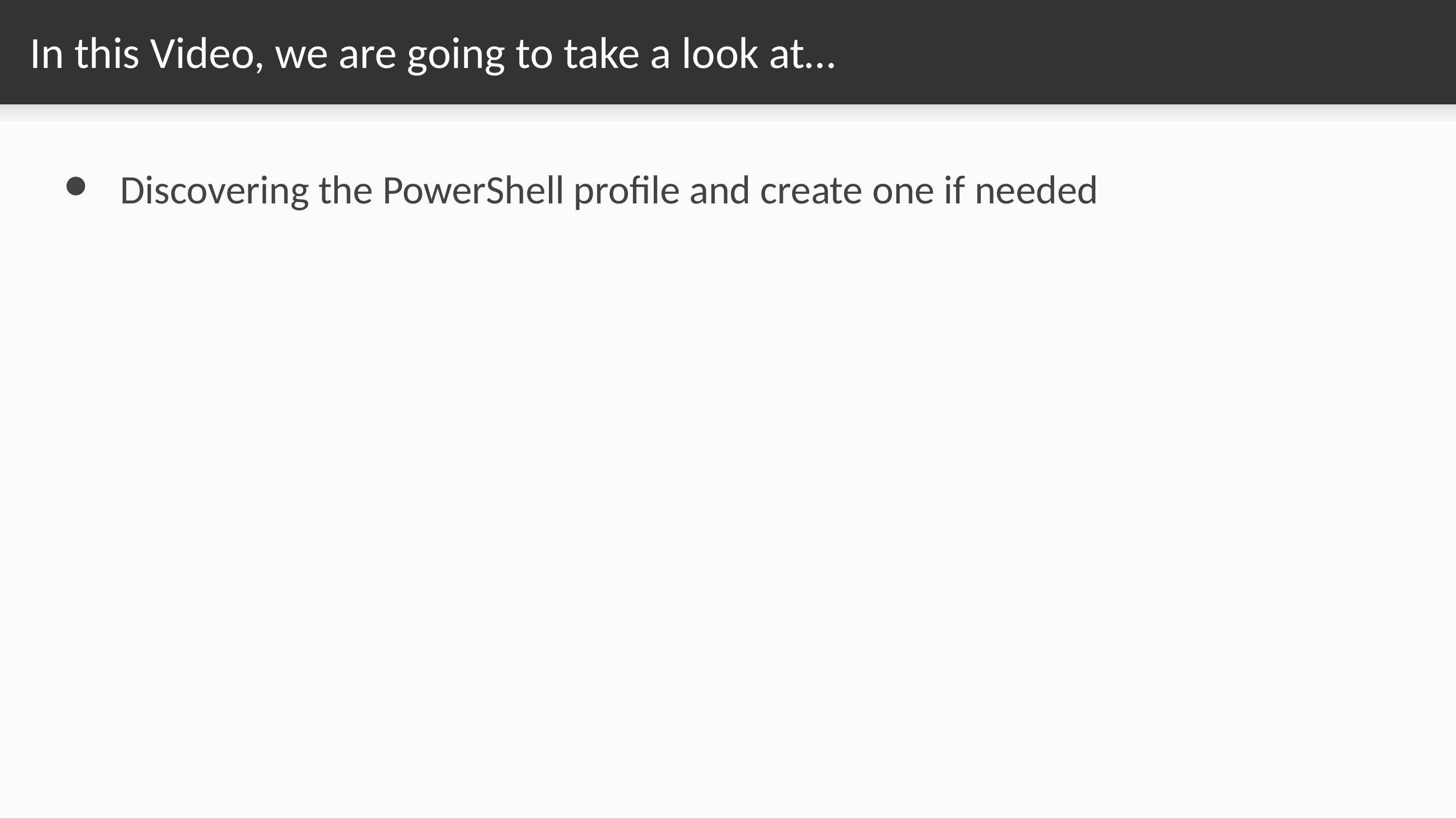

# In this Video, we are going to take a look at…
Discovering the PowerShell profile and create one if needed